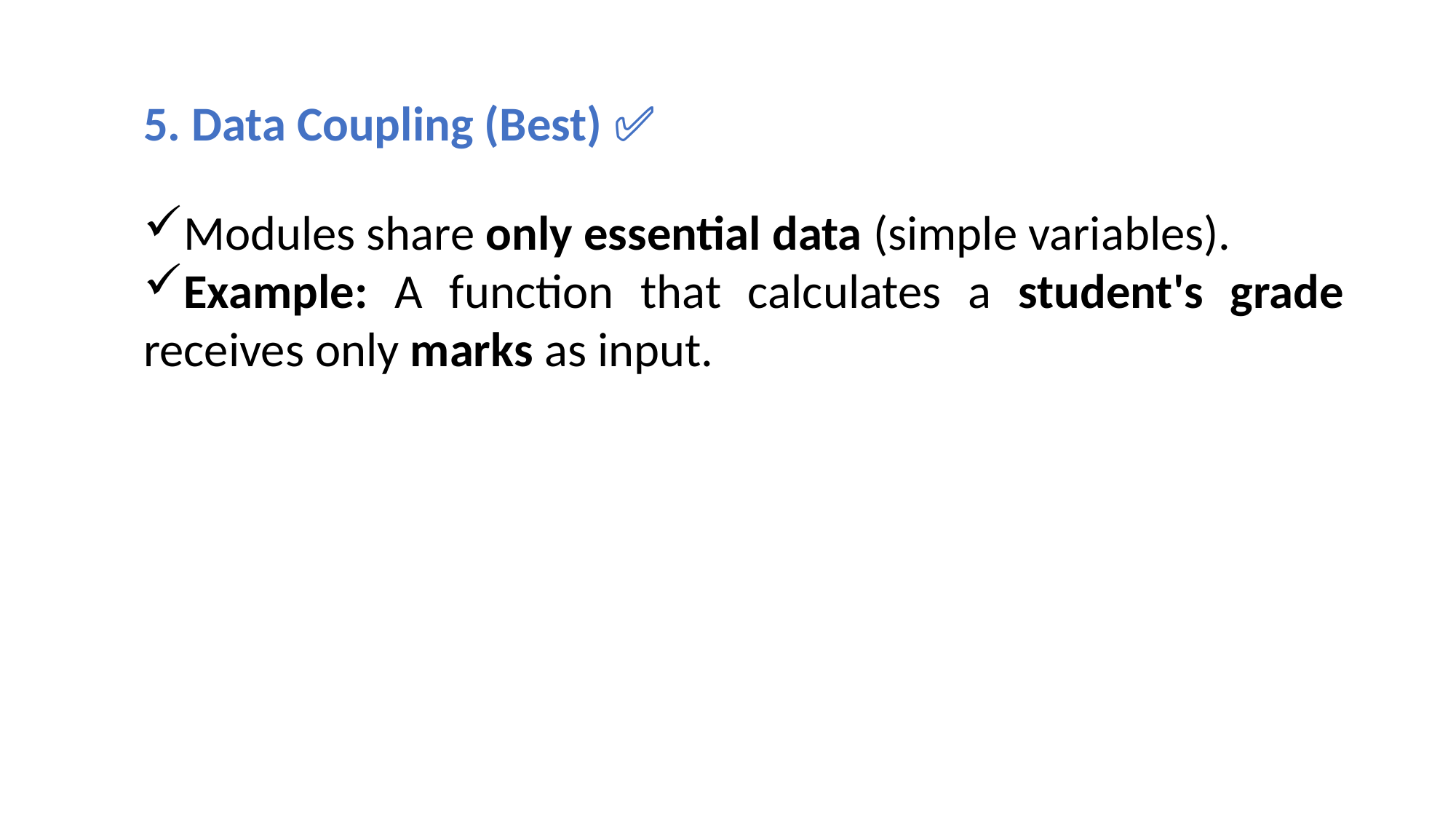

5. Data Coupling (Best) ✅

Modules share only essential data (simple variables).
Example: A function that calculates a student's grade receives only marks as input.